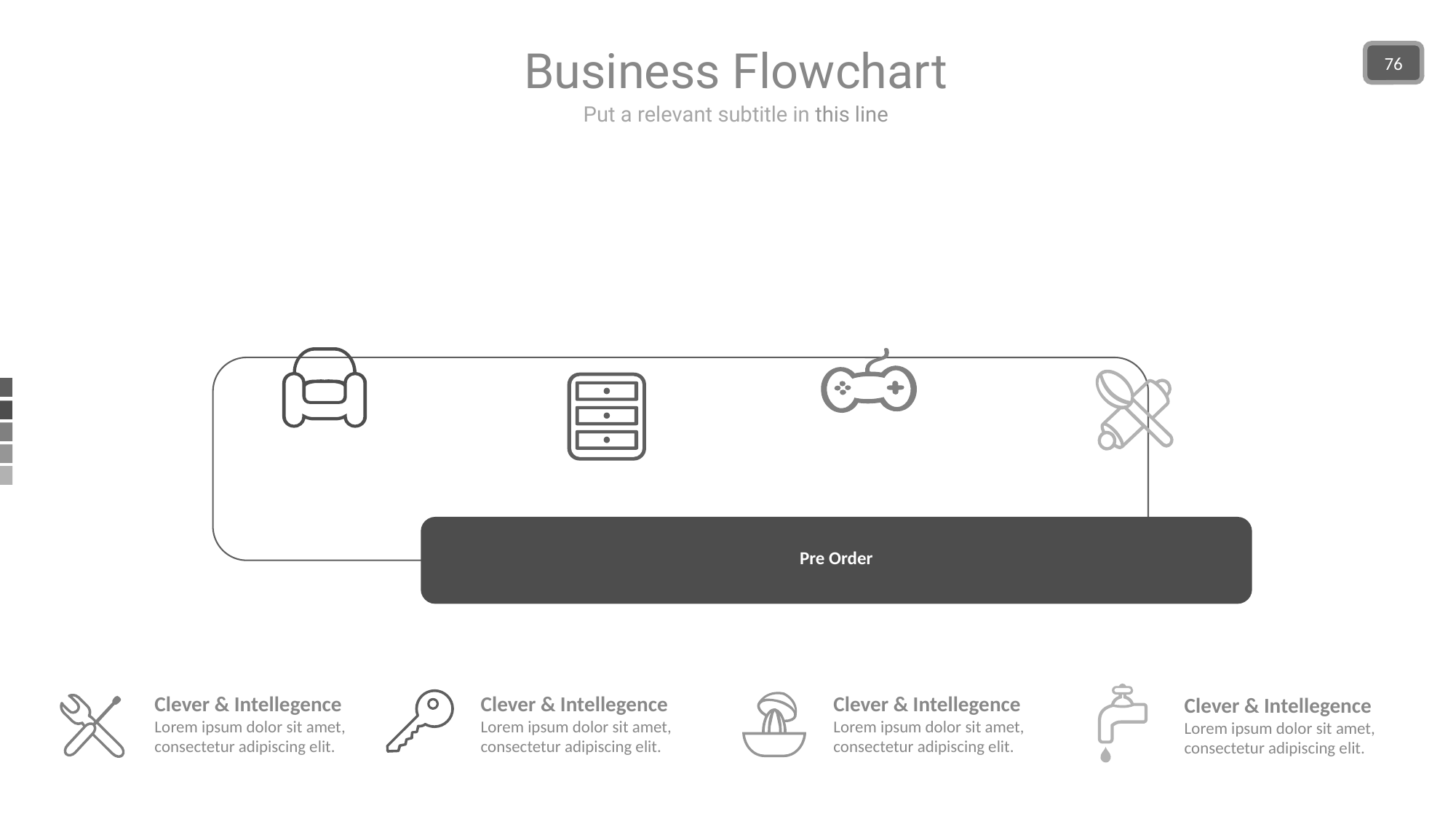

Business Flowchart
76
Put a relevant subtitle in this line

Pre Order

Clever & Intellegence
Lorem ipsum dolor sit amet, consectetur adipiscing elit.

Clever & Intellegence
Lorem ipsum dolor sit amet, consectetur adipiscing elit.

Clever & Intellegence
Lorem ipsum dolor sit amet, consectetur adipiscing elit.

Clever & Intellegence
Lorem ipsum dolor sit amet, consectetur adipiscing elit.